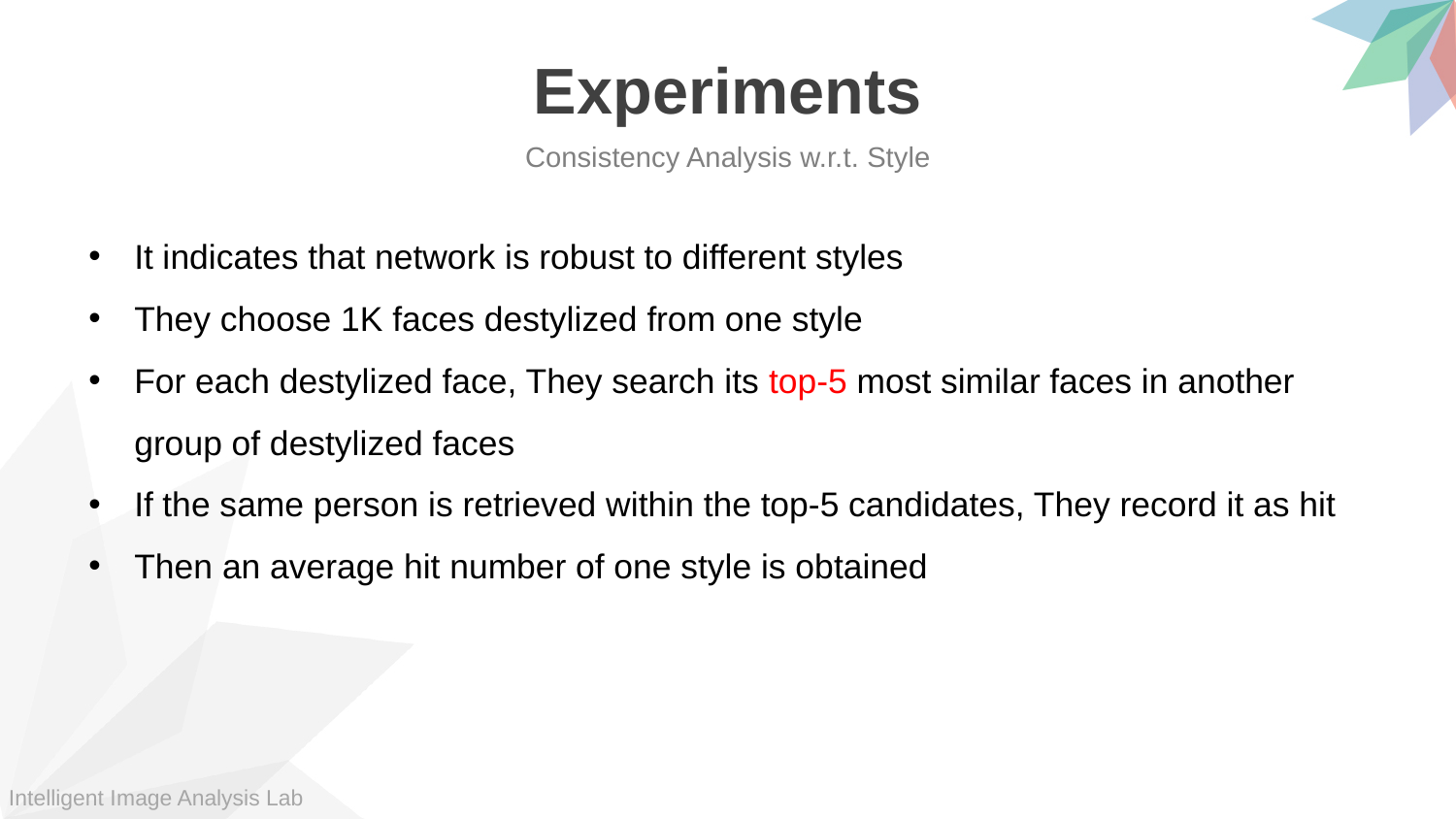

Experiments
Consistency Analysis w.r.t. Style
It indicates that network is robust to different styles
They choose 1K faces destylized from one style
For each destylized face, They search its top-5 most similar faces in another group of destylized faces
If the same person is retrieved within the top-5 candidates, They record it as hit
Then an average hit number of one style is obtained